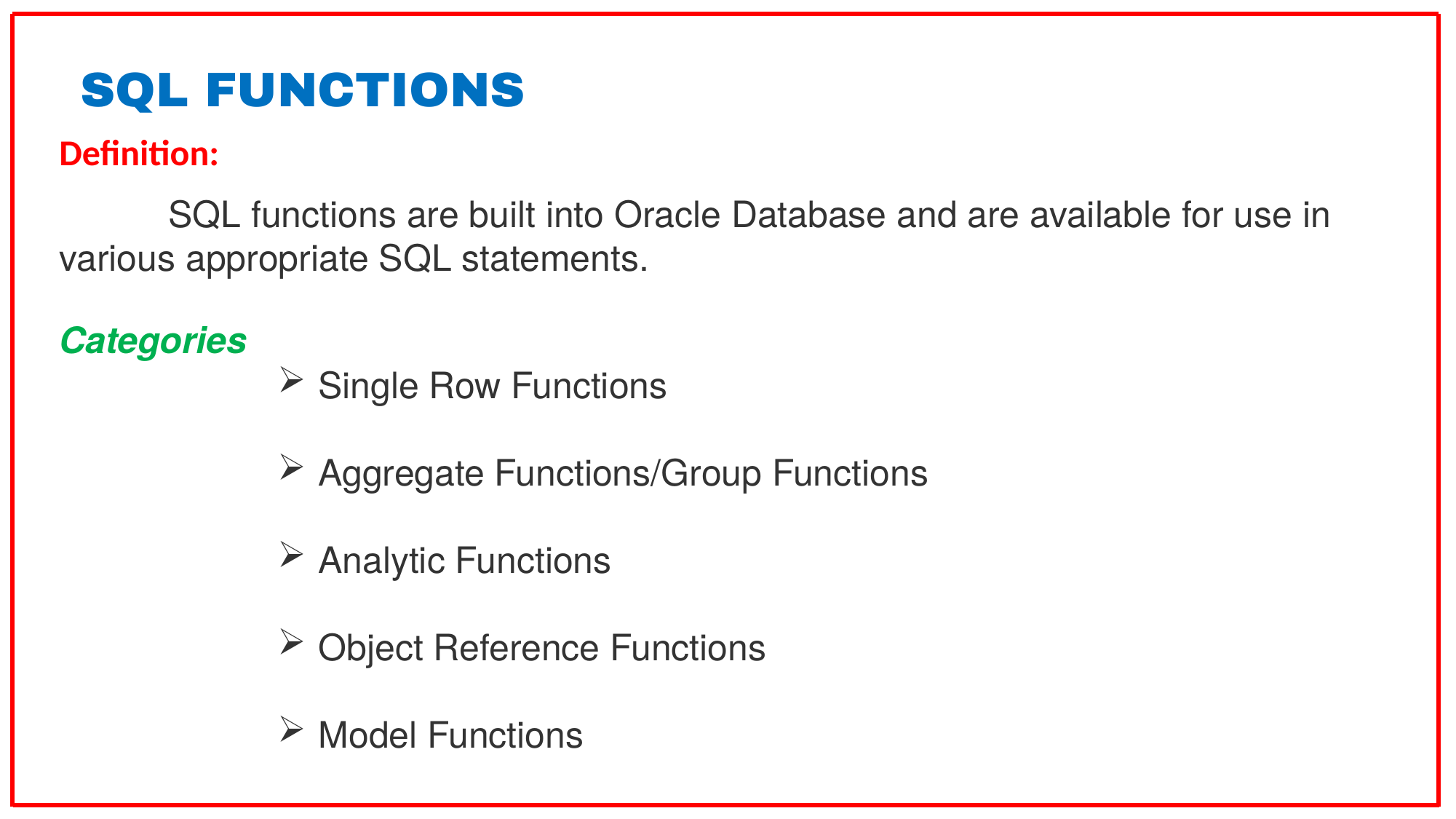

SQL FUNCTIONS
Definition:

	SQL functions are built into Oracle Database and are available for use in 	various appropriate SQL statements.

Categories
Single Row Functions

Aggregate Functions/Group Functions

Analytic Functions

Object Reference Functions

Model Functions